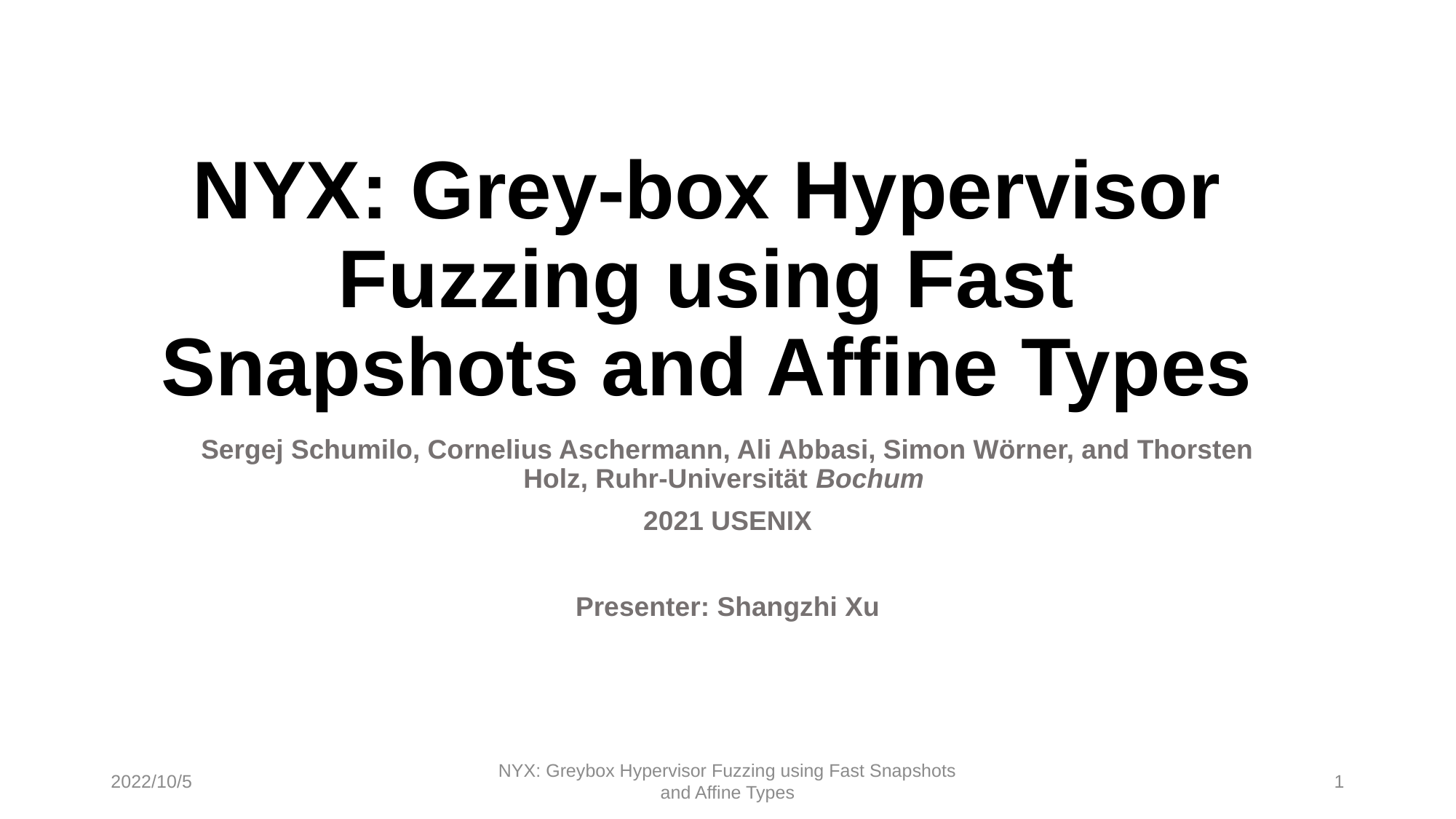

# NYX: Grey-box Hypervisor Fuzzing using Fast Snapshots and Affine Types
Sergej Schumilo, Cornelius Aschermann, Ali Abbasi, Simon Wörner, and Thorsten Holz, Ruhr-Universität Bochum
2021 USENIX

Presenter: Shangzhi Xu
2022/10/5
NYX: Greybox Hypervisor Fuzzing using Fast Snapshots and Affine Types
1